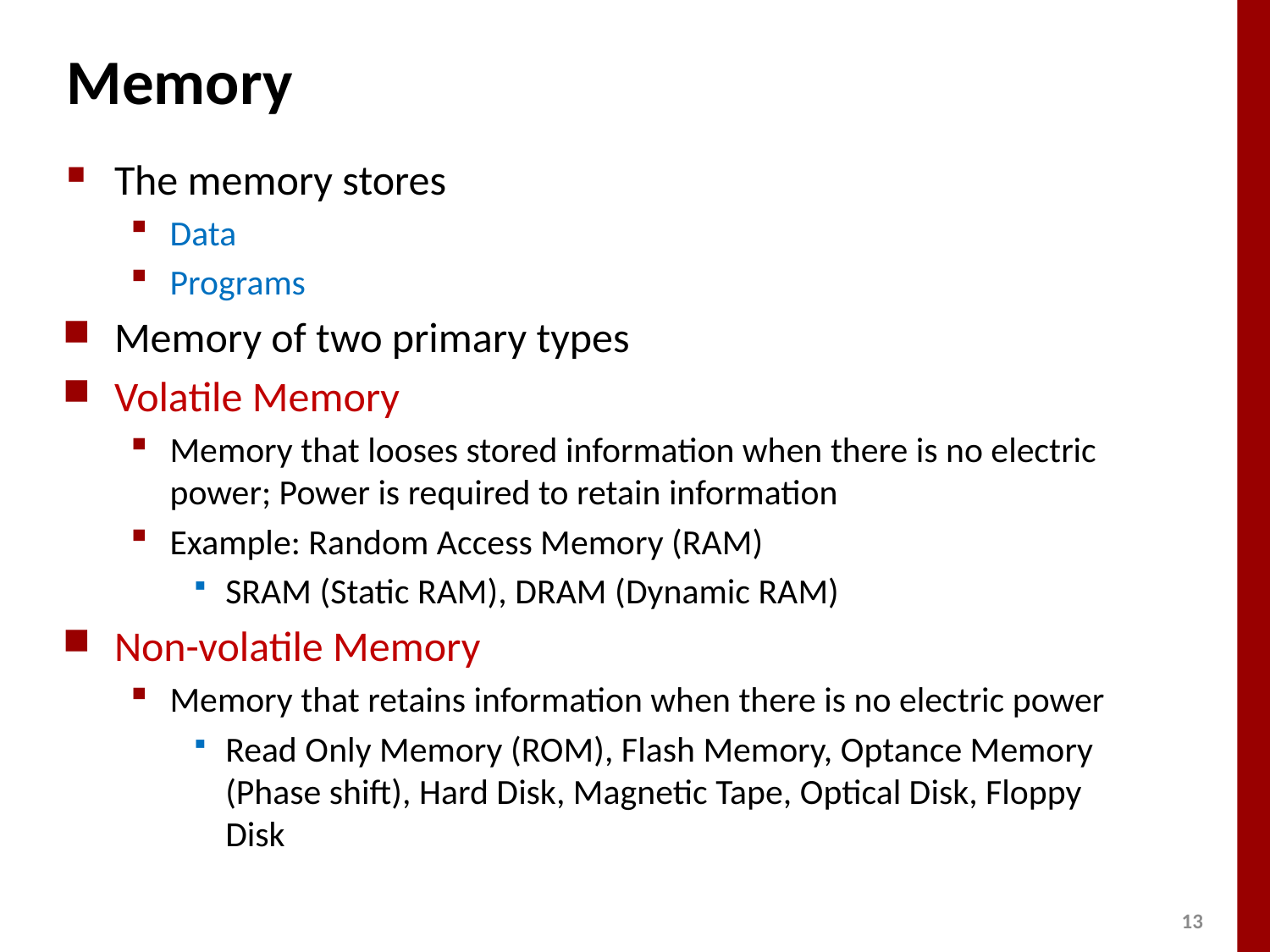

# Memory
The memory stores
Data
Programs
Memory of two primary types
Volatile Memory
Memory that looses stored information when there is no electric power; Power is required to retain information
Example: Random Access Memory (RAM)
SRAM (Static RAM), DRAM (Dynamic RAM)
Non-volatile Memory
Memory that retains information when there is no electric power
Read Only Memory (ROM), Flash Memory, Optance Memory (Phase shift), Hard Disk, Magnetic Tape, Optical Disk, Floppy Disk